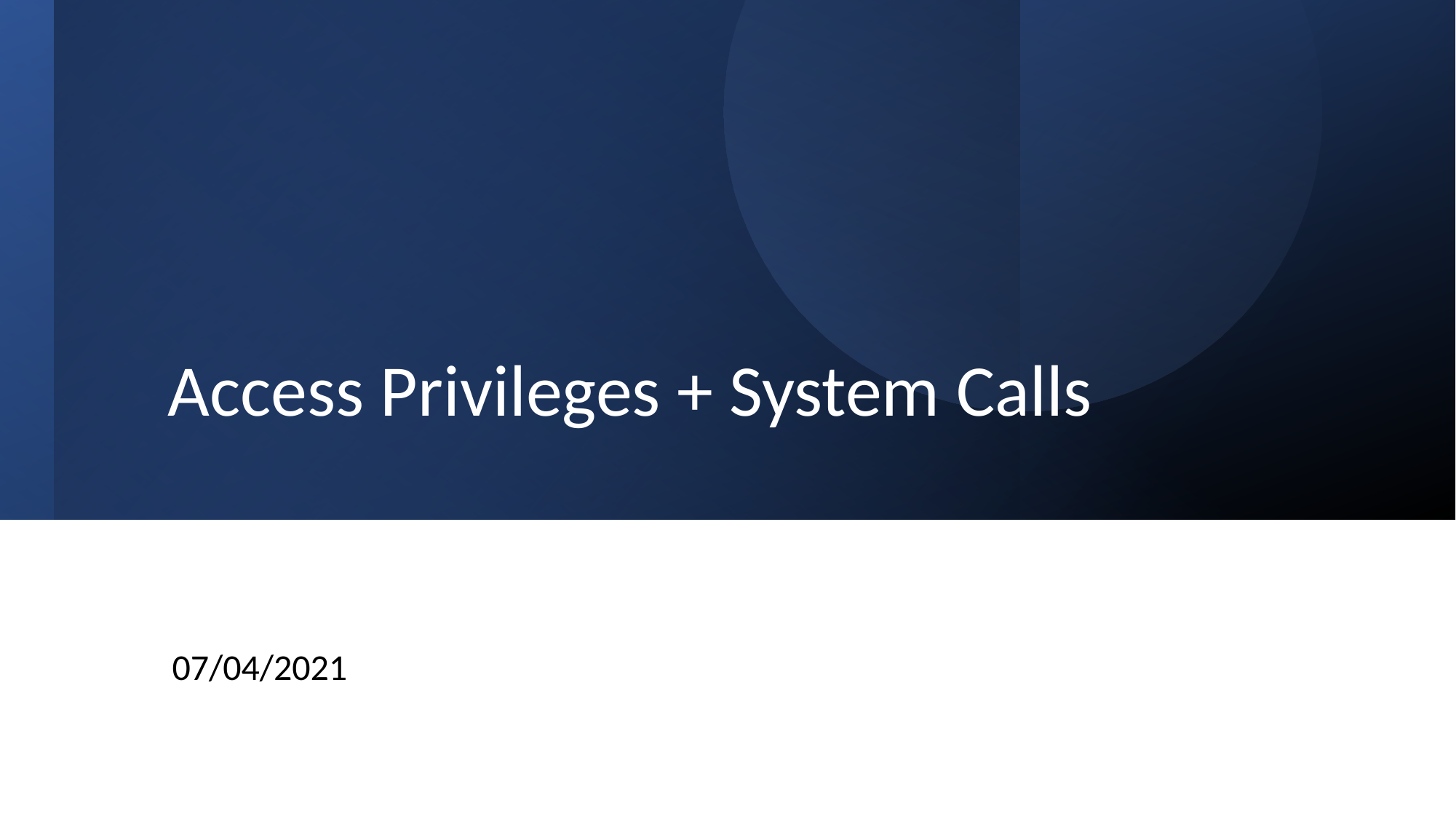

# Access Privileges + System Calls
07/04/2021